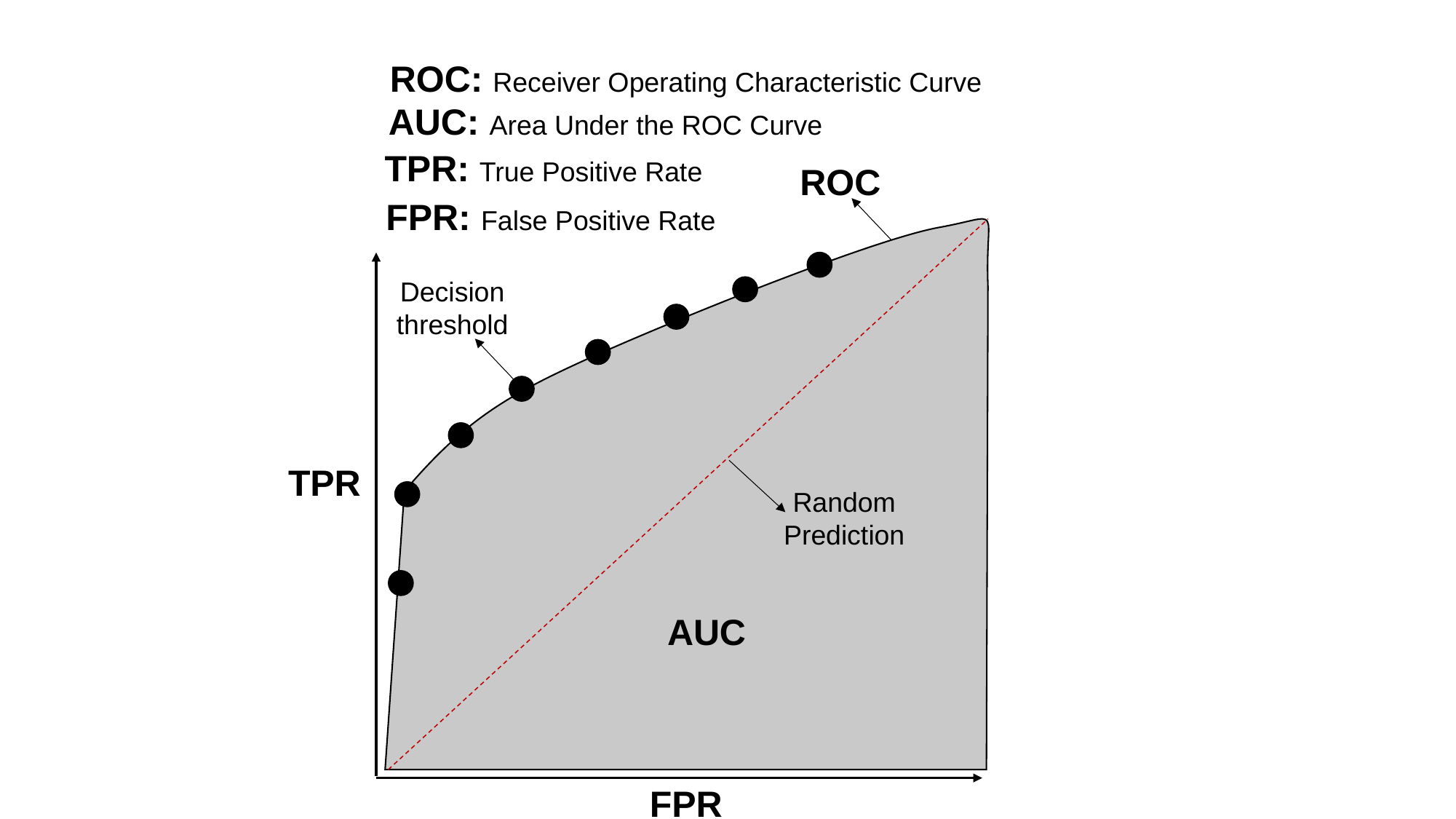

ROC: Receiver Operating Characteristic Curve
AUC: Area Under the ROC Curve
TPR: True Positive Rate
FPR: False Positive Rate
ROC

TPR
Random
Prediction

AUC
FPR
Decision
threshold